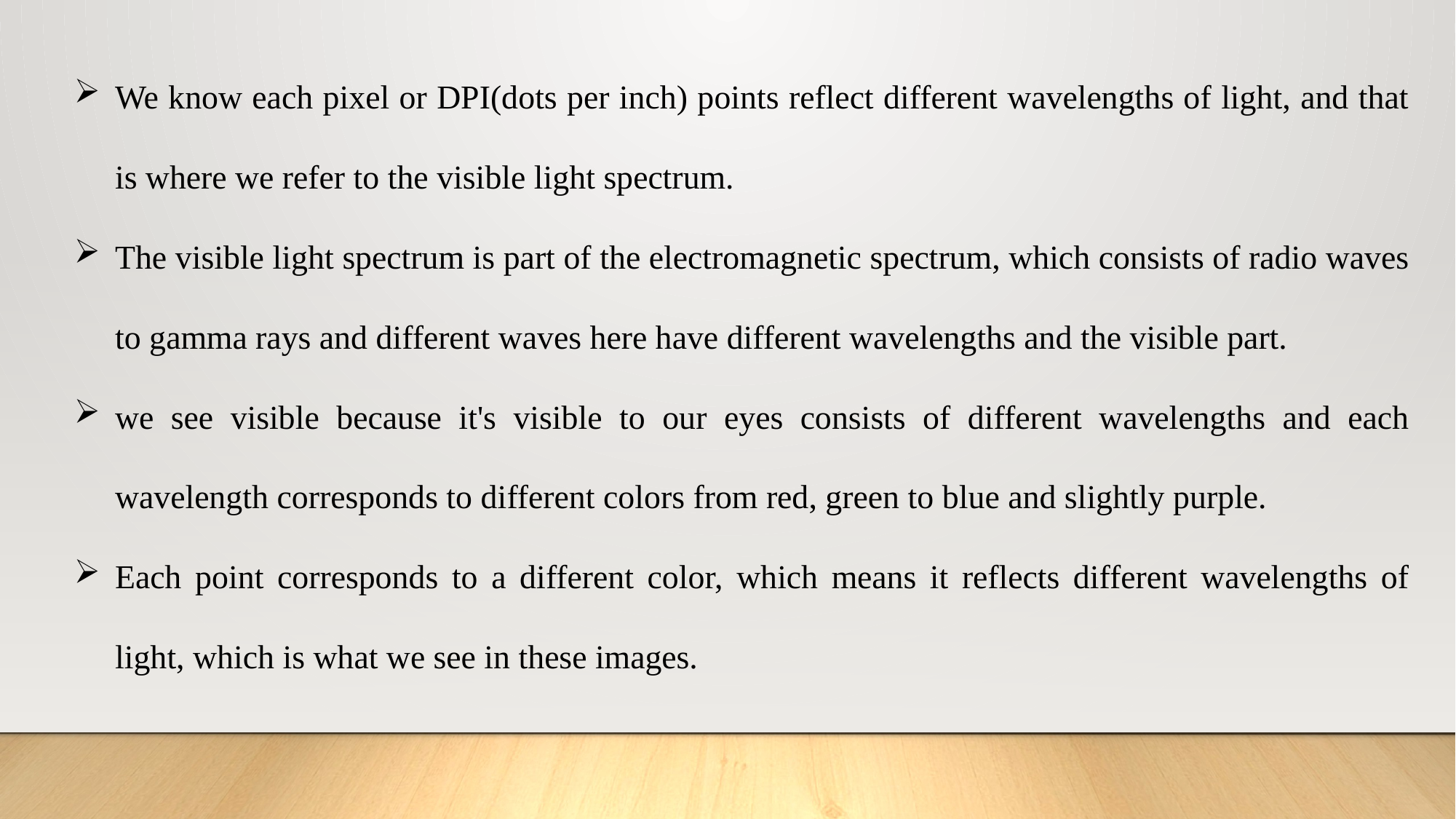

We know each pixel or DPI(dots per inch) points reflect different wavelengths of light, and that is where we refer to the visible light spectrum.
The visible light spectrum is part of the electromagnetic spectrum, which consists of radio waves to gamma rays and different waves here have different wavelengths and the visible part.
we see visible because it's visible to our eyes consists of different wavelengths and each wavelength corresponds to different colors from red, green to blue and slightly purple.
Each point corresponds to a different color, which means it reflects different wavelengths of light, which is what we see in these images.